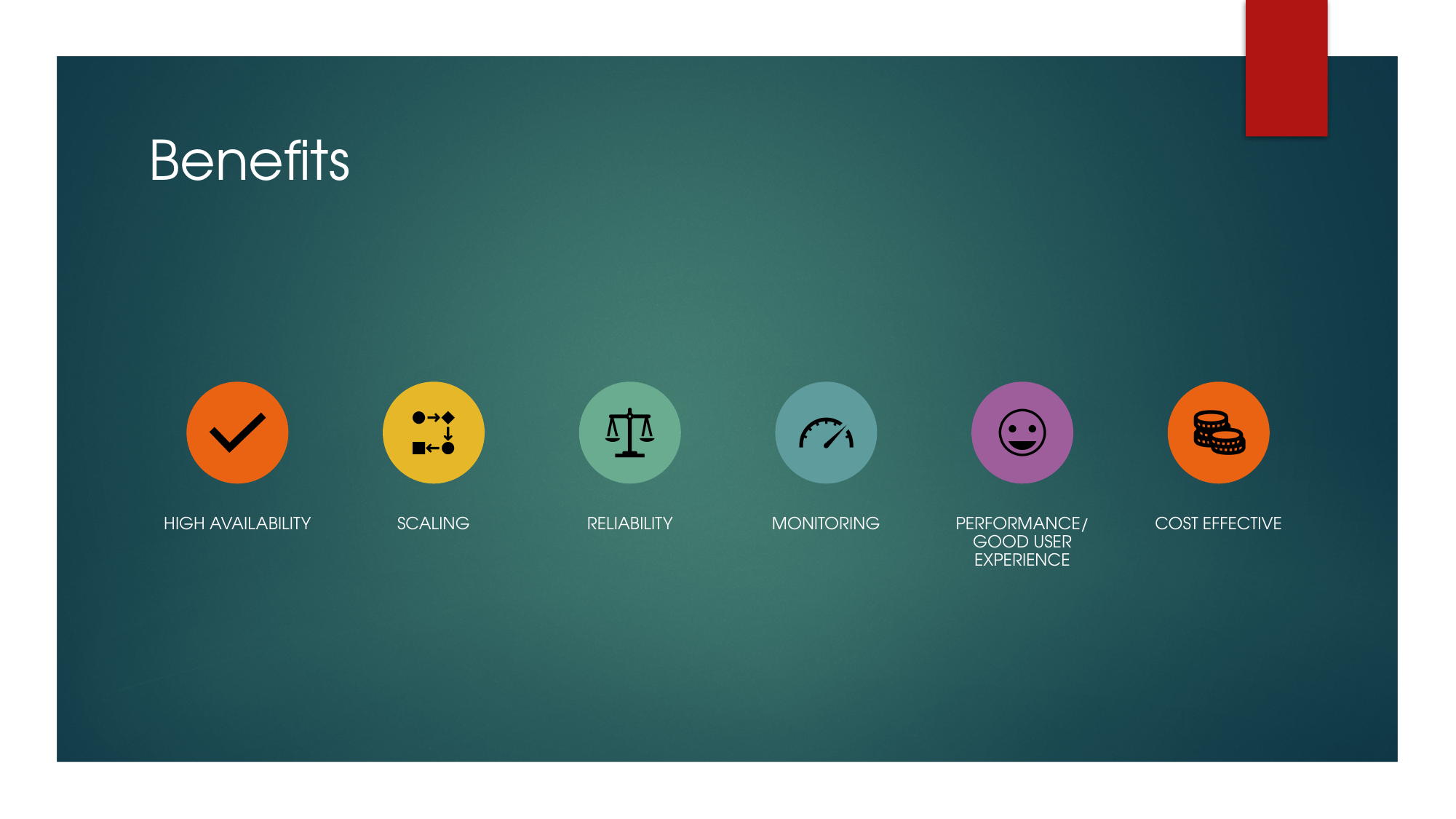

# Benefits
High availability
Scaling
Reliability
Monitoring
Performance/Good user experience
Cost effective